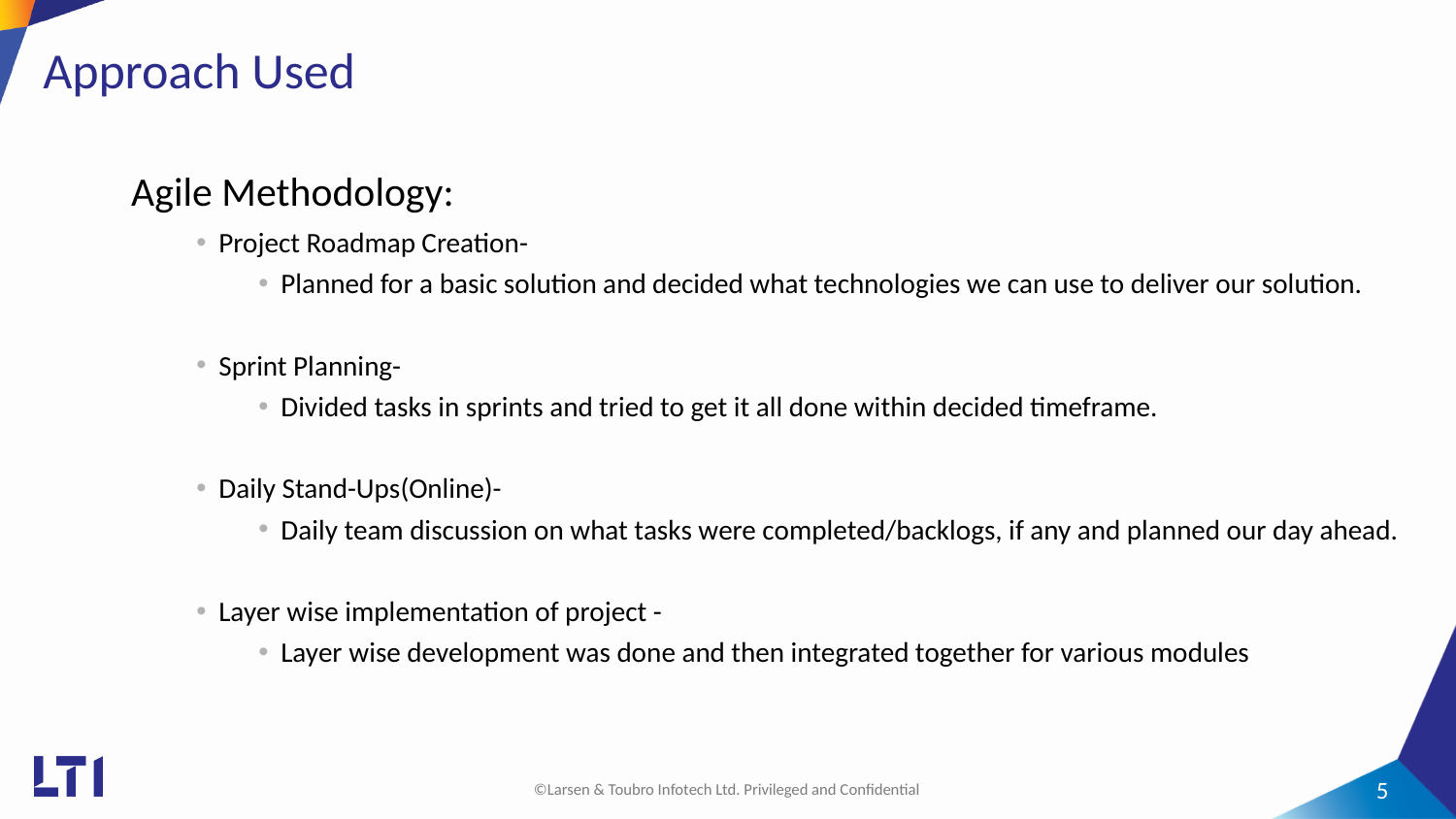

# Approach Used
       Agile Methodology:
Project Roadmap Creation-
Planned for a basic solution and decided what technologies we can use to deliver our solution.

Sprint Planning-
Divided tasks in sprints and tried to get it all done within decided timeframe.

Daily Stand-Ups(Online)-
Daily team discussion on what tasks were completed/backlogs, if any and planned our day ahead.

Layer wise implementation of project -
Layer wise development was done and then integrated together for various modules